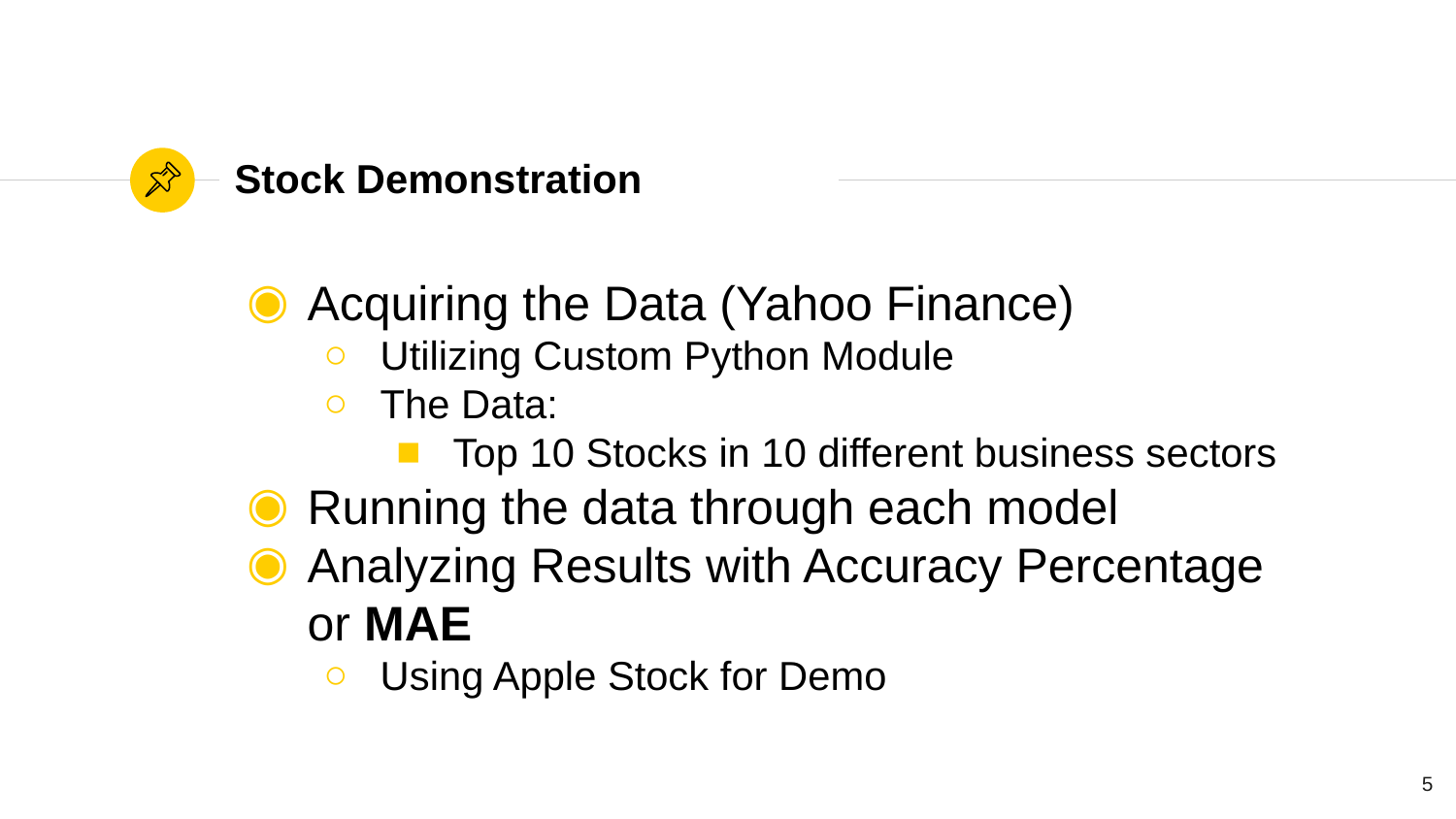

# Stock Demonstration

Acquiring the Data (Yahoo Finance)
Utilizing Custom Python Module
The Data:
Top 10 Stocks in 10 different business sectors
Running the data through each model
Analyzing Results with Accuracy Percentage or MAE
Using Apple Stock for Demo

5